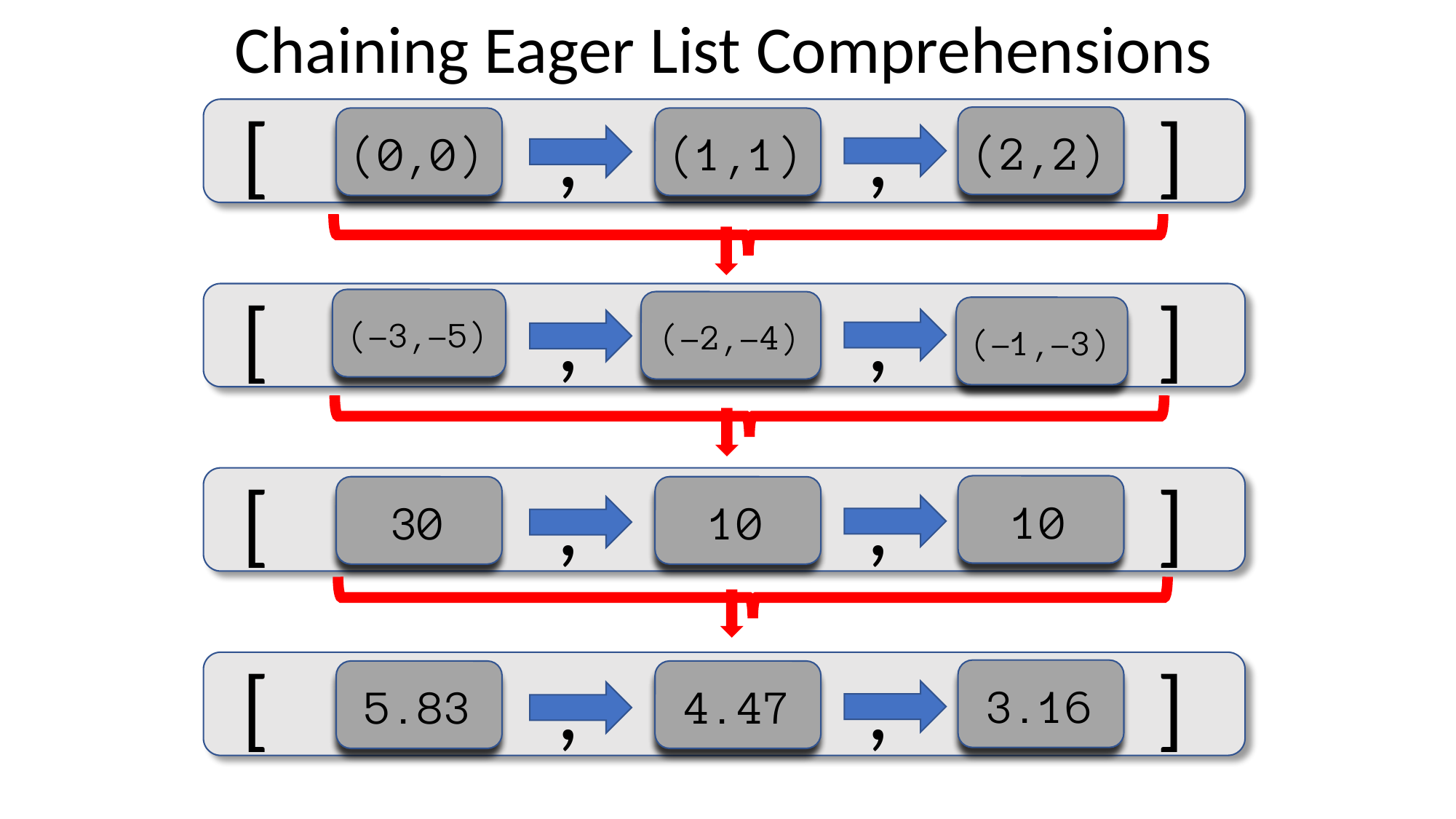

Chaining Eager List Comprehensions

[              ,              ,             ]
(2,2)
(0,0)
(1,1)

[              ,              ,             ]
(-3,-5)
(-2,-4)
(-1,-3)

[              ,              ,             ]
10
30
10

[              ,              ,             ]
3.16
5.83
4.47